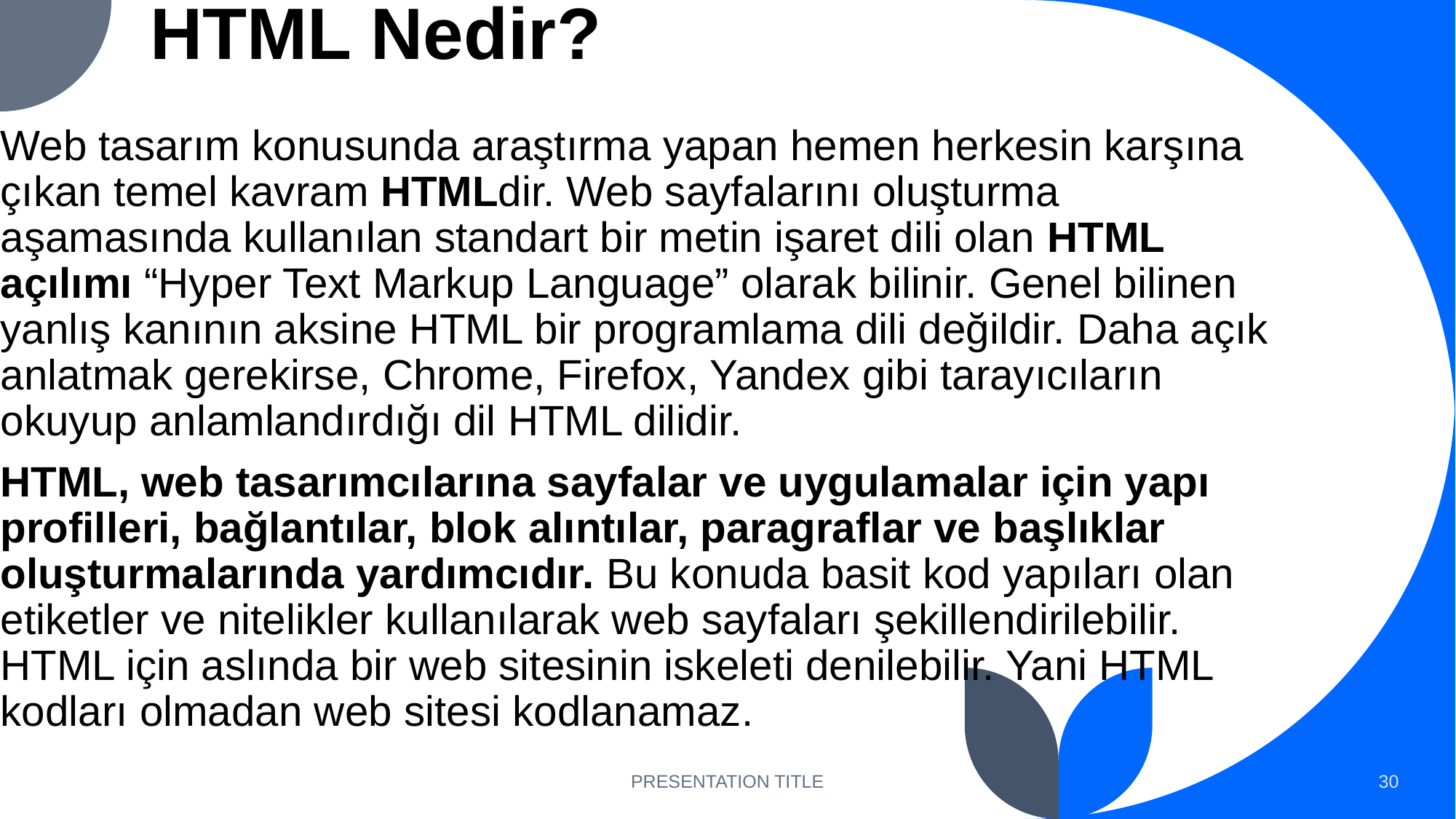

Web tasarım konusunda araştırma yapan hemen herkesin karşına çıkan temel kavram HTMLdir. Web sayfalarını oluşturma aşamasında kullanılan standart bir metin işaret dili olan HTML açılımı “Hyper Text Markup Language” olarak bilinir. Genel bilinen yanlış kanının aksine HTML bir programlama dili değildir. Daha açık anlatmak gerekirse, Chrome, Firefox, Yandex gibi tarayıcıların okuyup anlamlandırdığı dil HTML dilidir.
HTML, web tasarımcılarına sayfalar ve uygulamalar için yapı profilleri, bağlantılar, blok alıntılar, paragraflar ve başlıklar oluşturmalarında yardımcıdır. Bu konuda basit kod yapıları olan etiketler ve nitelikler kullanılarak web sayfaları şekillendirilebilir. HTML için aslında bir web sitesinin iskeleti denilebilir. Yani HTML kodları olmadan web sitesi kodlanamaz.
# HTML Nedir?
PRESENTATION TITLE
30